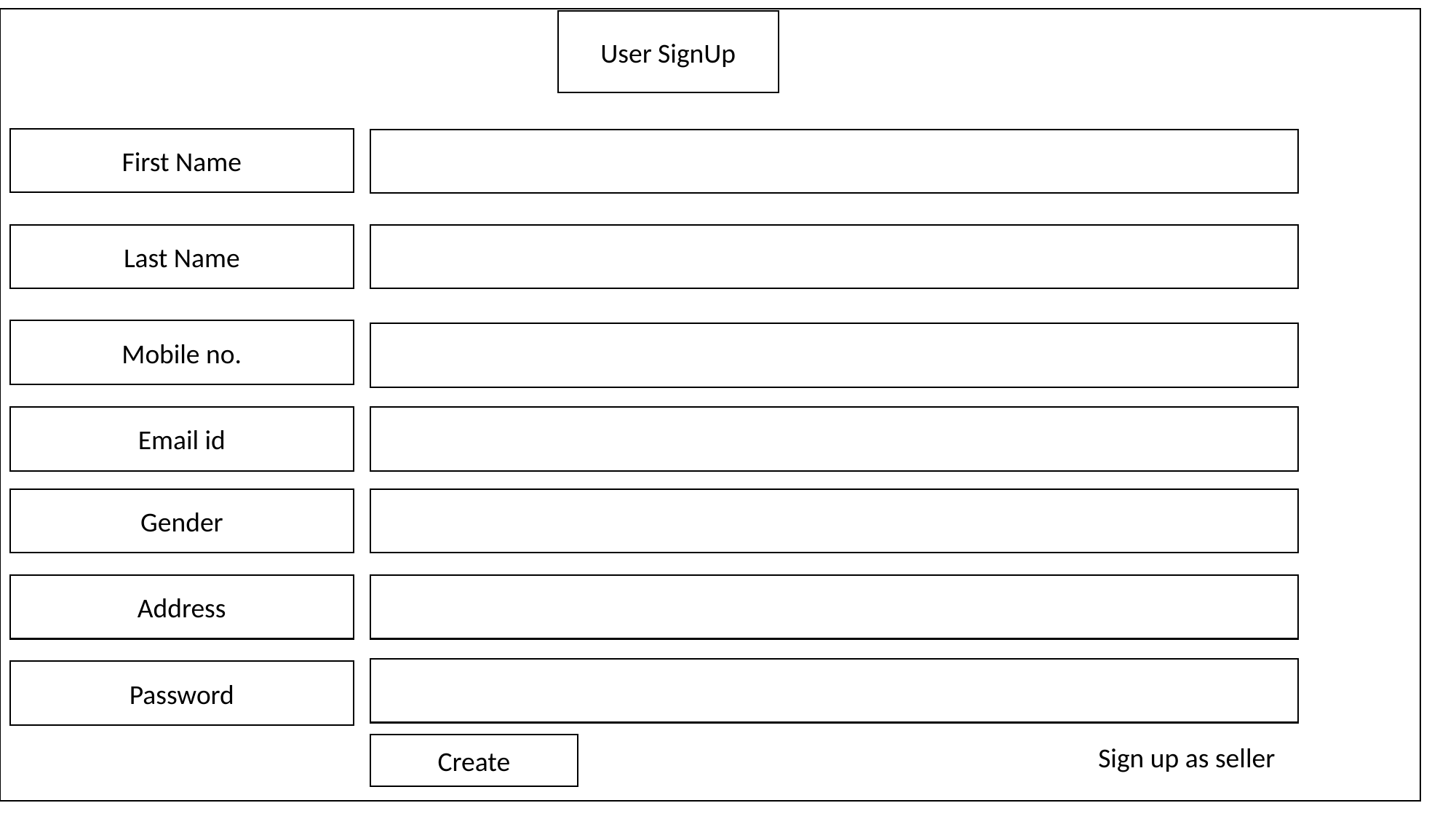

User SignUp
First Name

Last Name

Mobile no.

Email id

Gender

Address

Password
Create
Sign up as seller